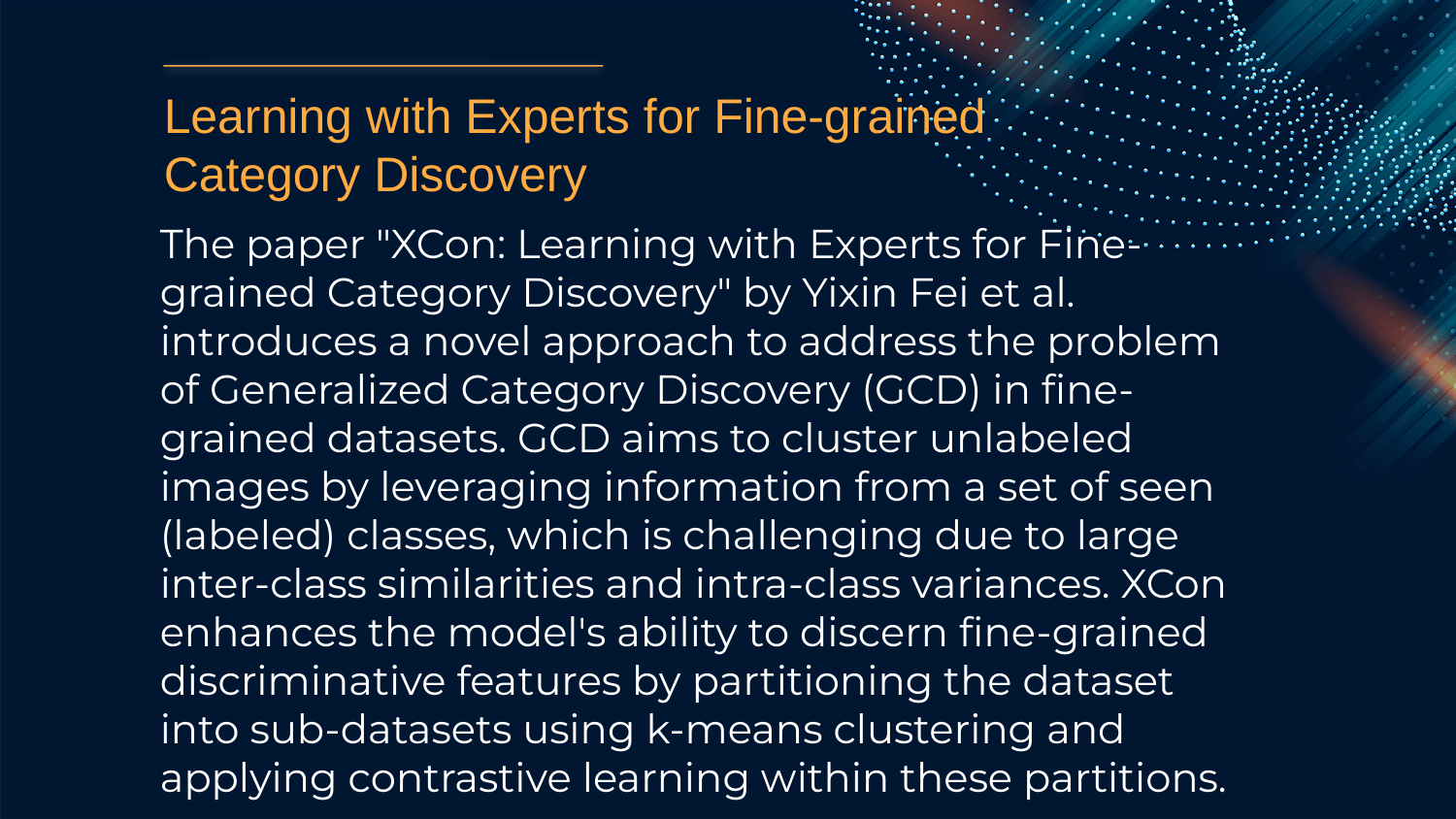

Learning with Experts for Fine-grained Category Discovery
The paper "XCon: Learning with Experts for Fine-grained Category Discovery" by Yixin Fei et al. introduces a novel approach to address the problem of Generalized Category Discovery (GCD) in fine-grained datasets. GCD aims to cluster unlabeled images by leveraging information from a set of seen (labeled) classes, which is challenging due to large inter-class similarities and intra-class variances. XCon enhances the model's ability to discern fine-grained discriminative features by partitioning the dataset into sub-datasets using k-means clustering and applying contrastive learning within these partitions.